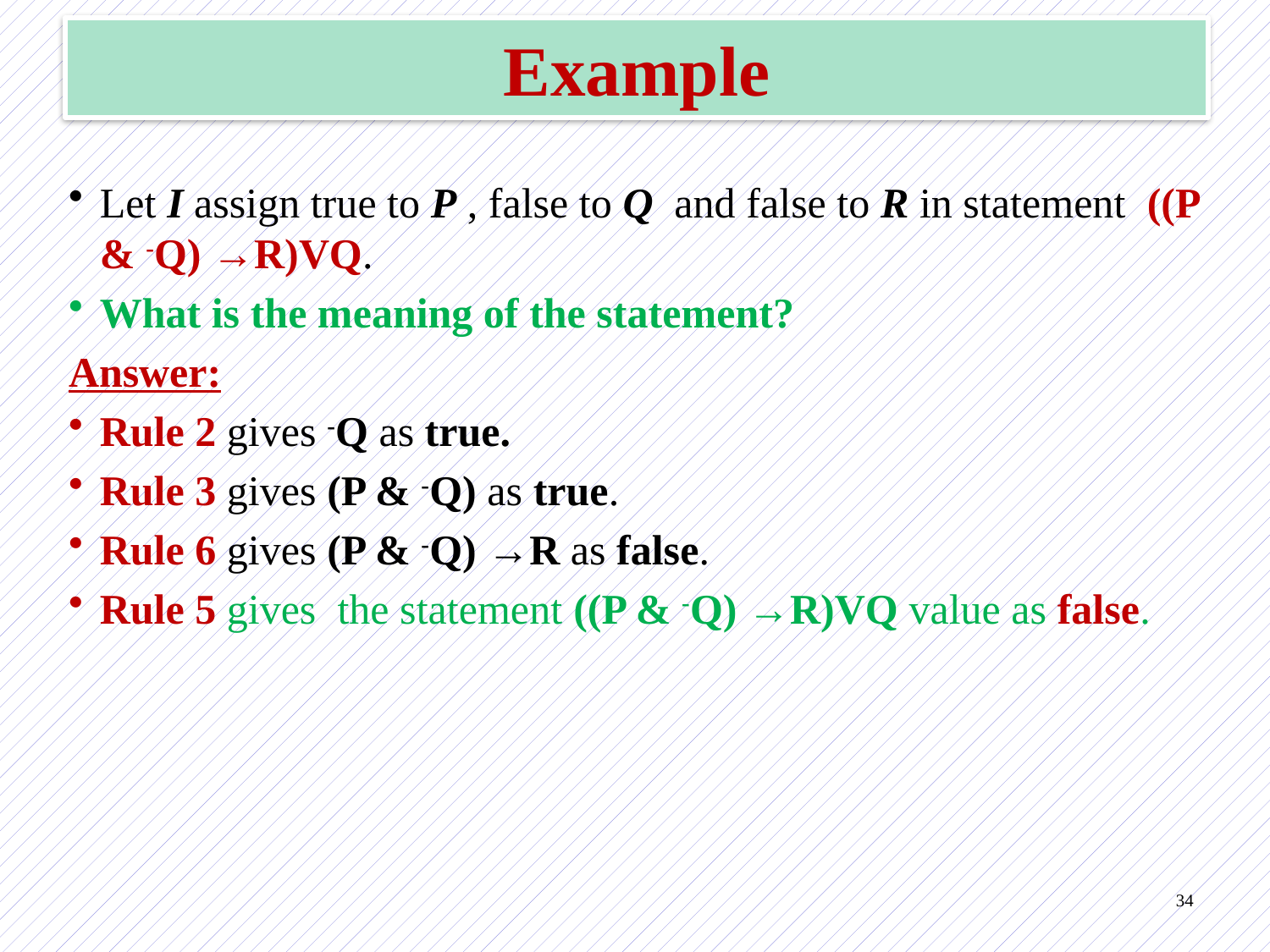

# Example
Let I assign true to P , false to Q  and false to R in statement  ((P & -Q) →R)VQ.
What is the meaning of the statement?
Answer:
Rule 2 gives -Q as true.
Rule 3 gives (P & -Q) as true.
Rule 6 gives (P & -Q) →R as false.
Rule 5 gives  the statement ((P & -Q) →R)VQ value as false.
34